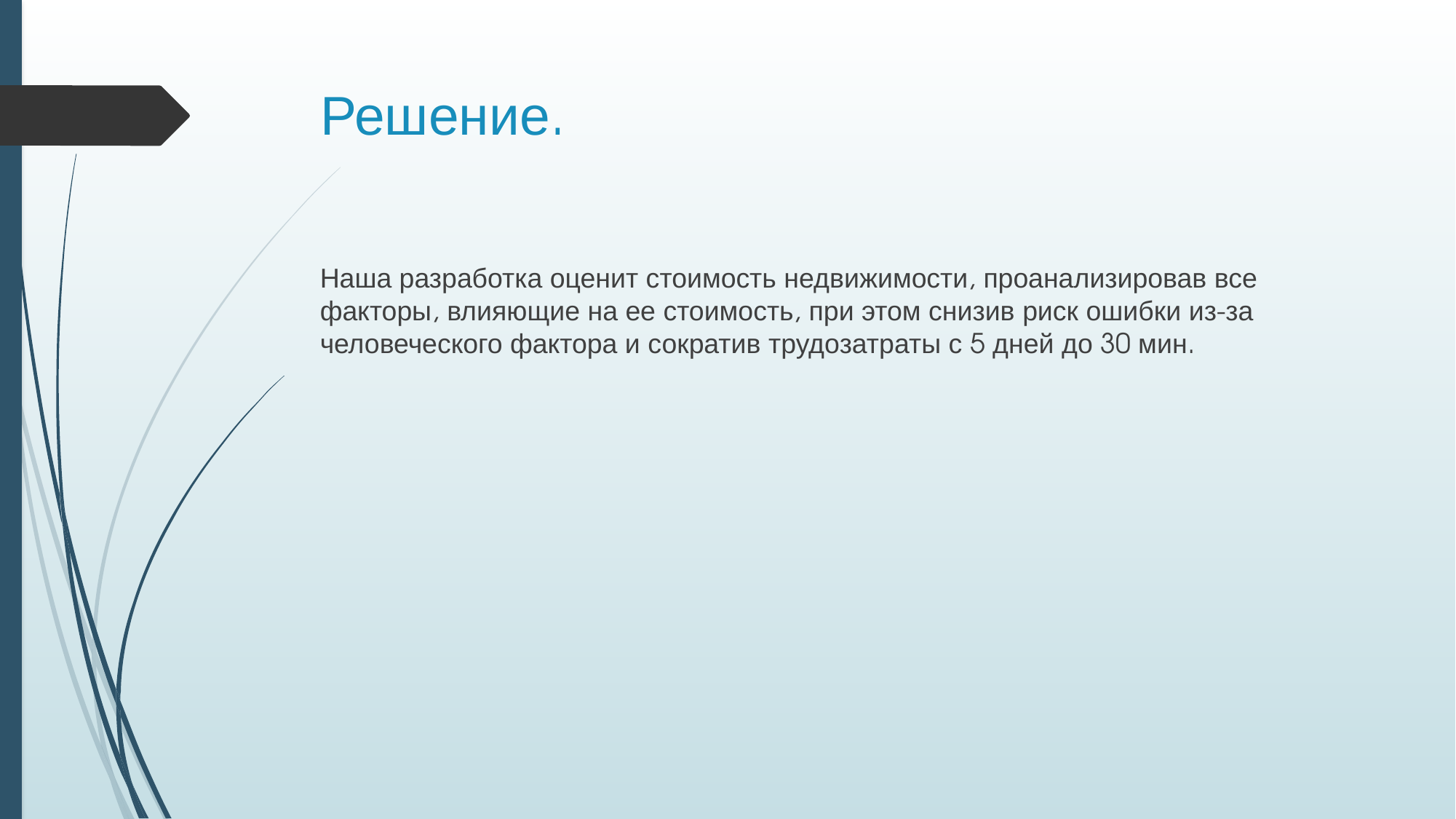

# Решение.
Наша разработка оценит стоимость недвижимости, проанализировав все факторы, влияющие на ее стоимость, при этом снизив риск ошибки из-за человеческого фактора и сократив трудозатраты с 5 дней до 30 мин.